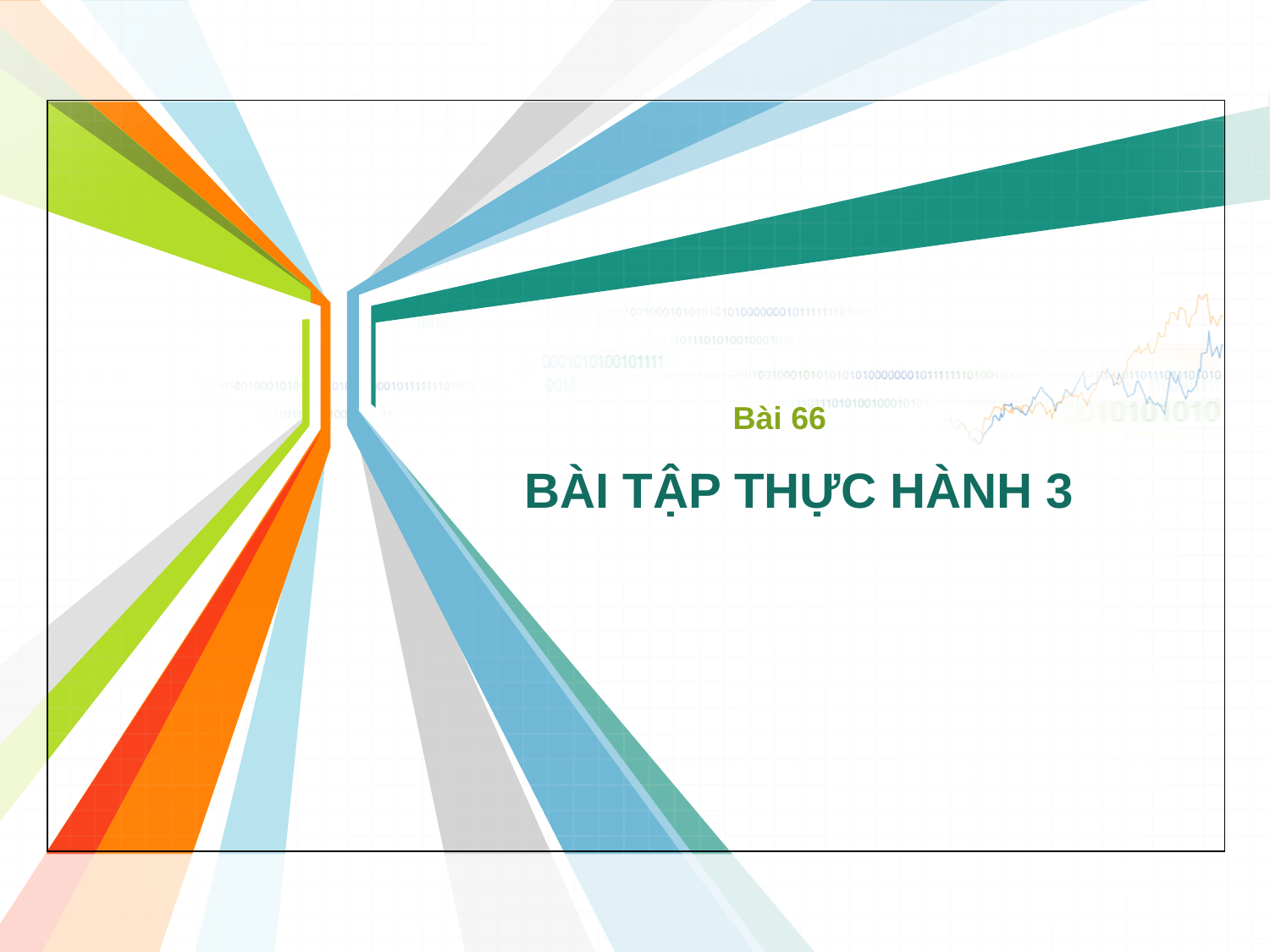

Bài 66
# BÀI TẬP THỰC HÀNH 3